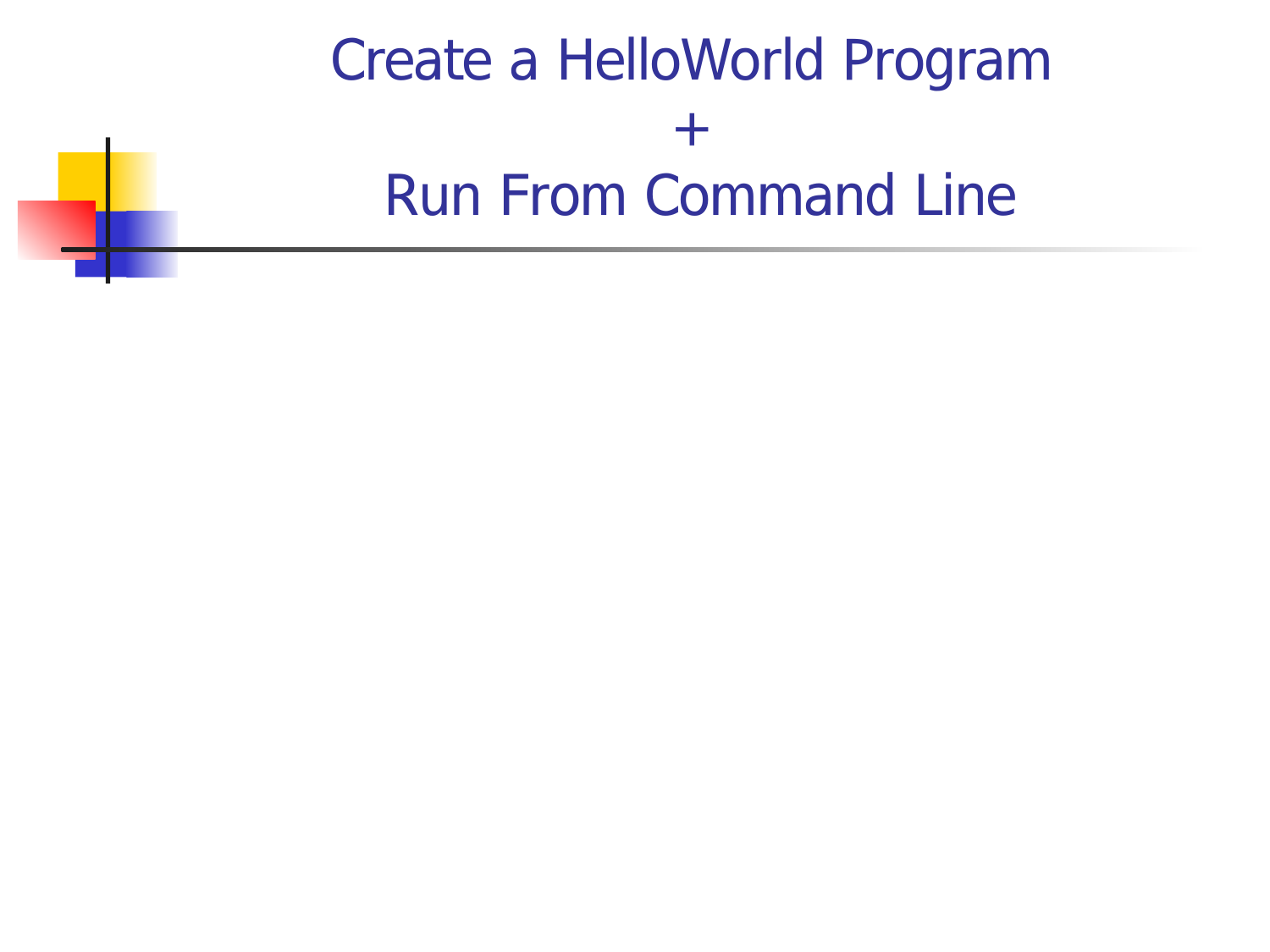

# Create a HelloWorld Program + Run From Command Line